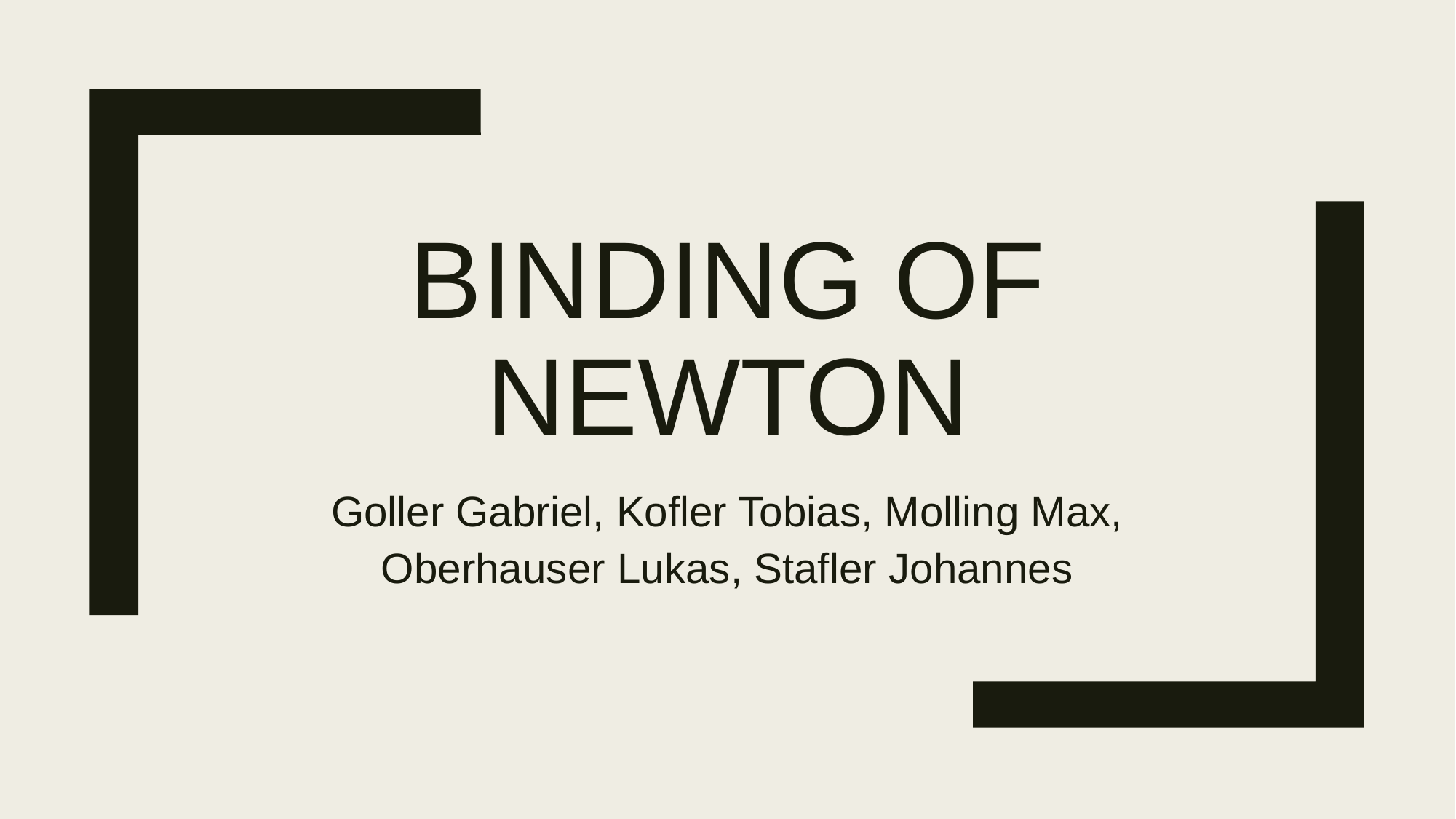

# Binding of Newton
Goller Gabriel, Kofler Tobias, Molling Max, Oberhauser Lukas, Stafler Johannes